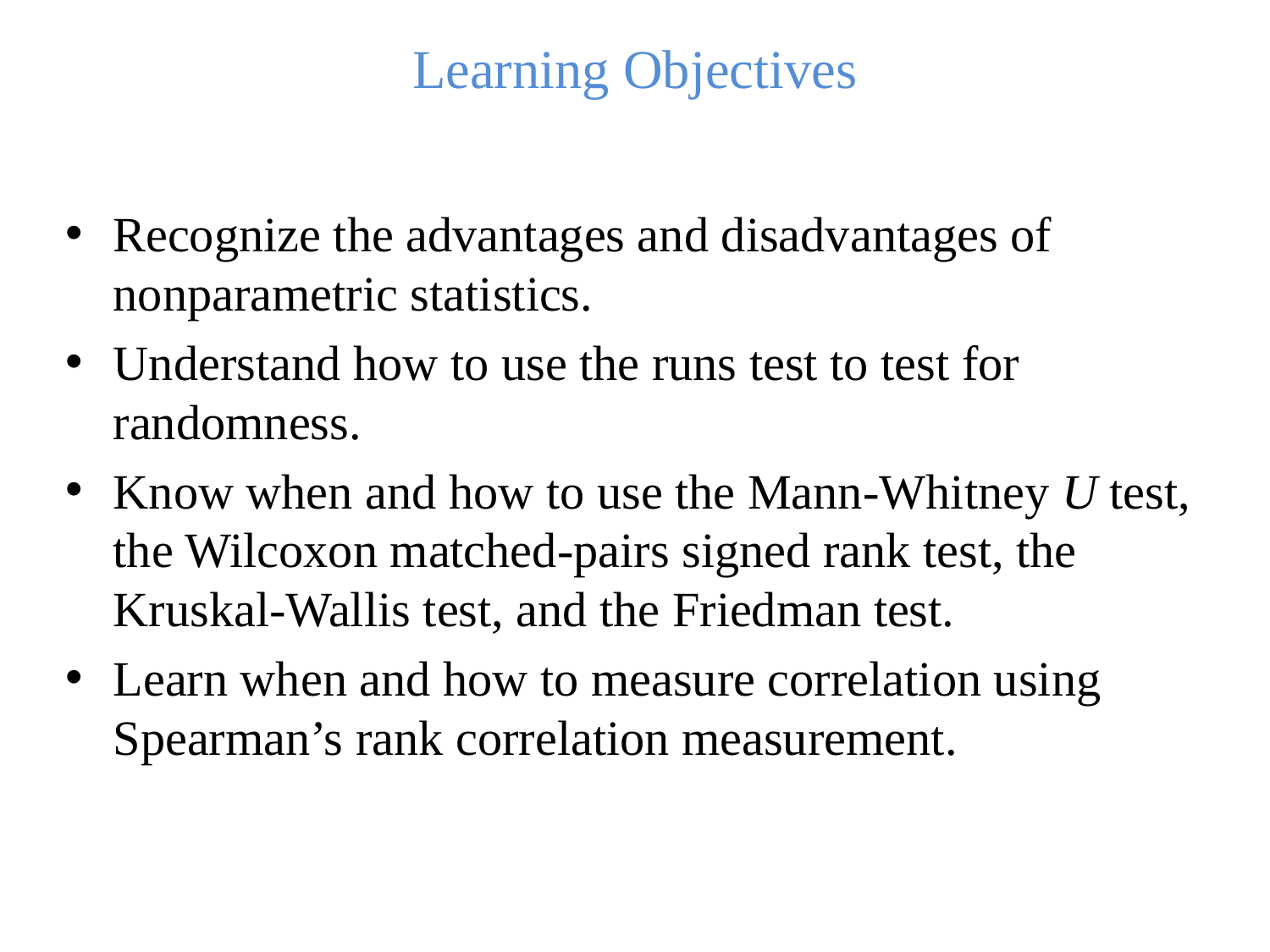

# Learning Objectives
Recognize the advantages and disadvantages of nonparametric statistics.
Understand how to use the runs test to test for randomness.
Know when and how to use the Mann-Whitney U test, the Wilcoxon matched-pairs signed rank test, the Kruskal-Wallis test, and the Friedman test.
Learn when and how to measure correlation using Spearman’s rank correlation measurement.